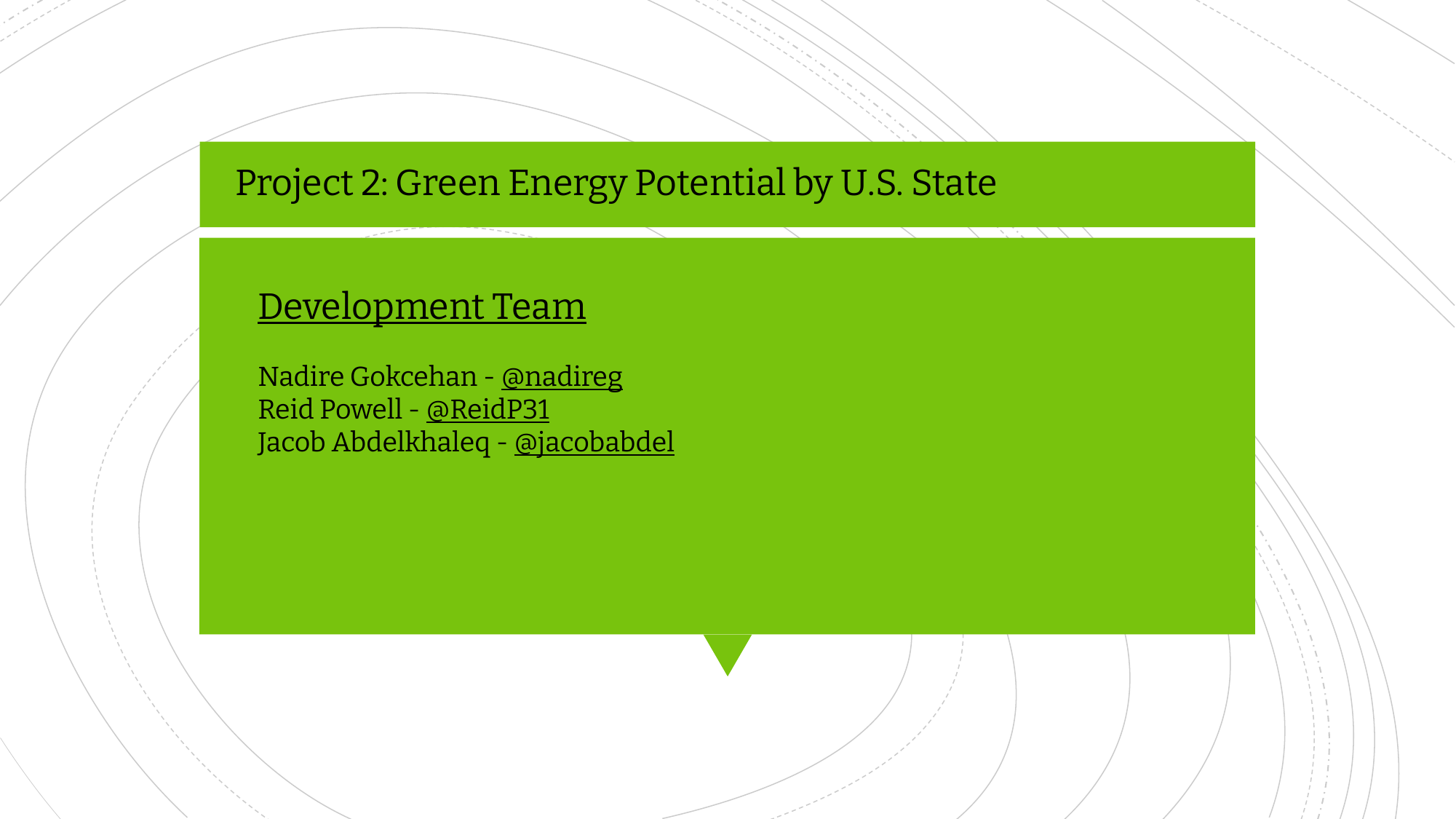

Project 2: Green Energy Potential by U.S. State
Development Team

Nadire Gokcehan - @nadireg
Reid Powell - @ReidP31
Jacob Abdelkhaleq - @jacobabdel